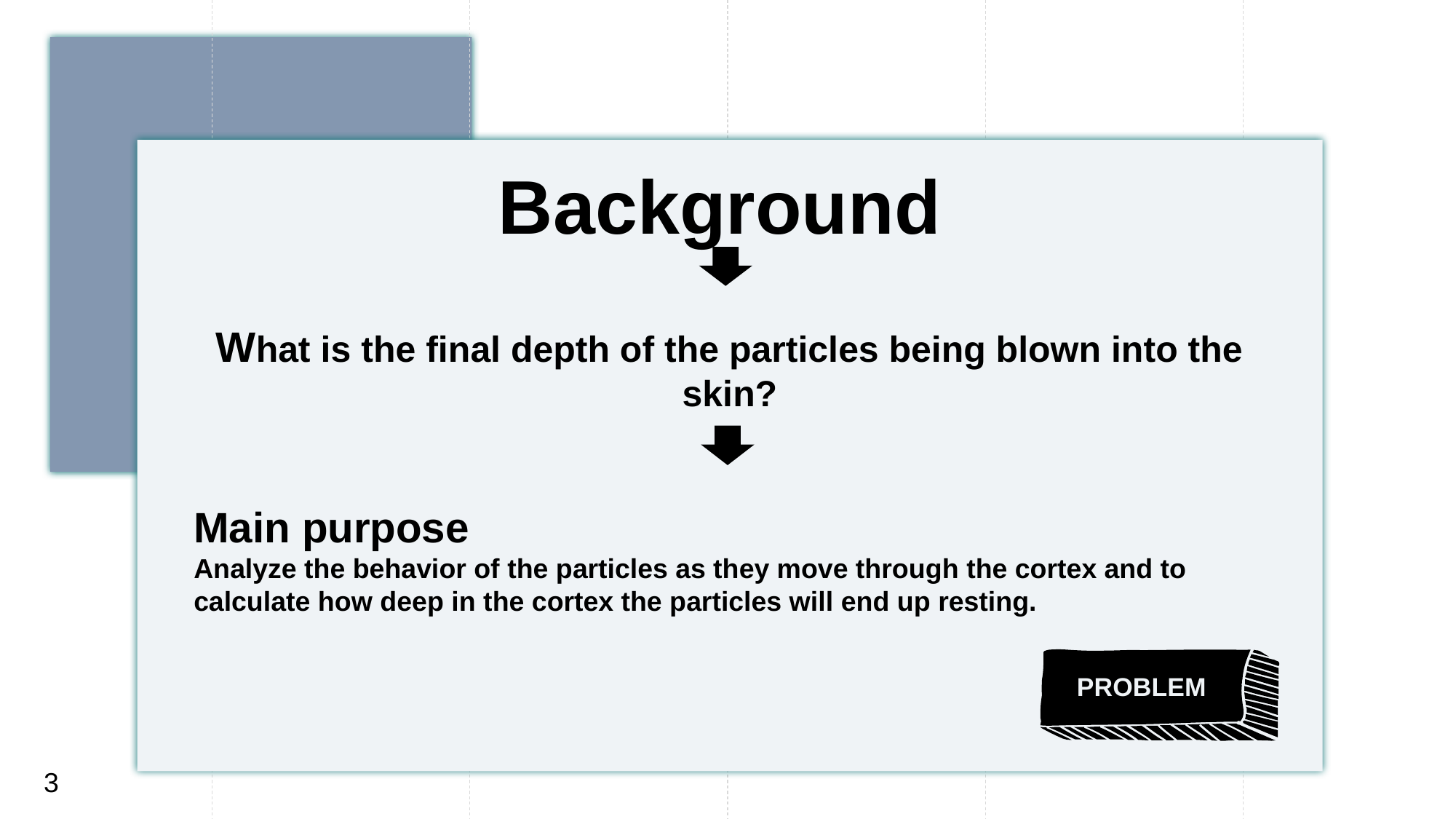

Background

What is the final depth of the particles being blown into the skin?

Main purpose
Analyze the behavior of the particles as they move through the cortex and to calculate how deep in the cortex the particles will end up resting.

PROBLEM
3